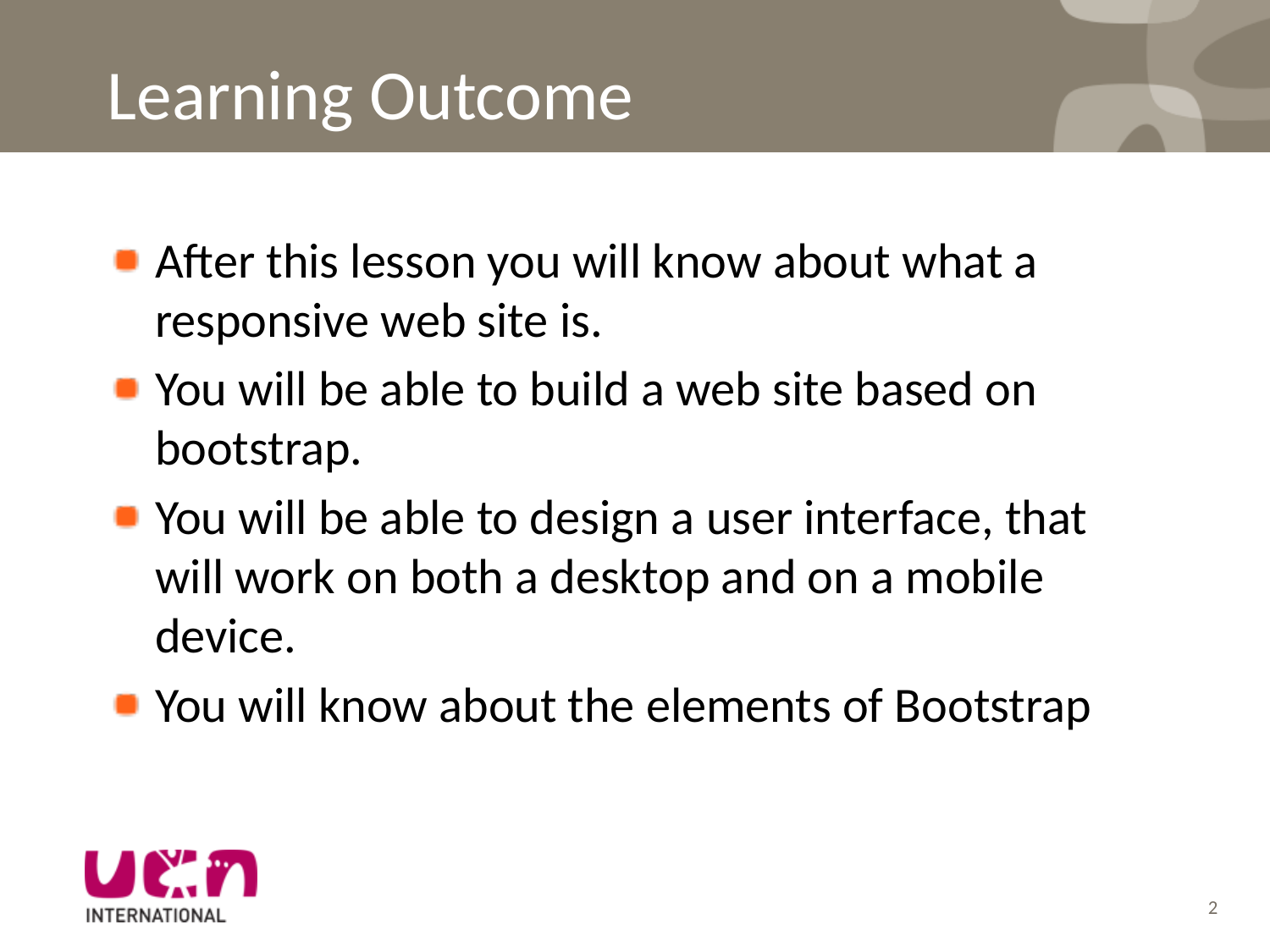

# Learning Outcome
After this lesson you will know about what a responsive web site is.
You will be able to build a web site based on bootstrap.
You will be able to design a user interface, that will work on both a desktop and on a mobile device.
You will know about the elements of Bootstrap

2